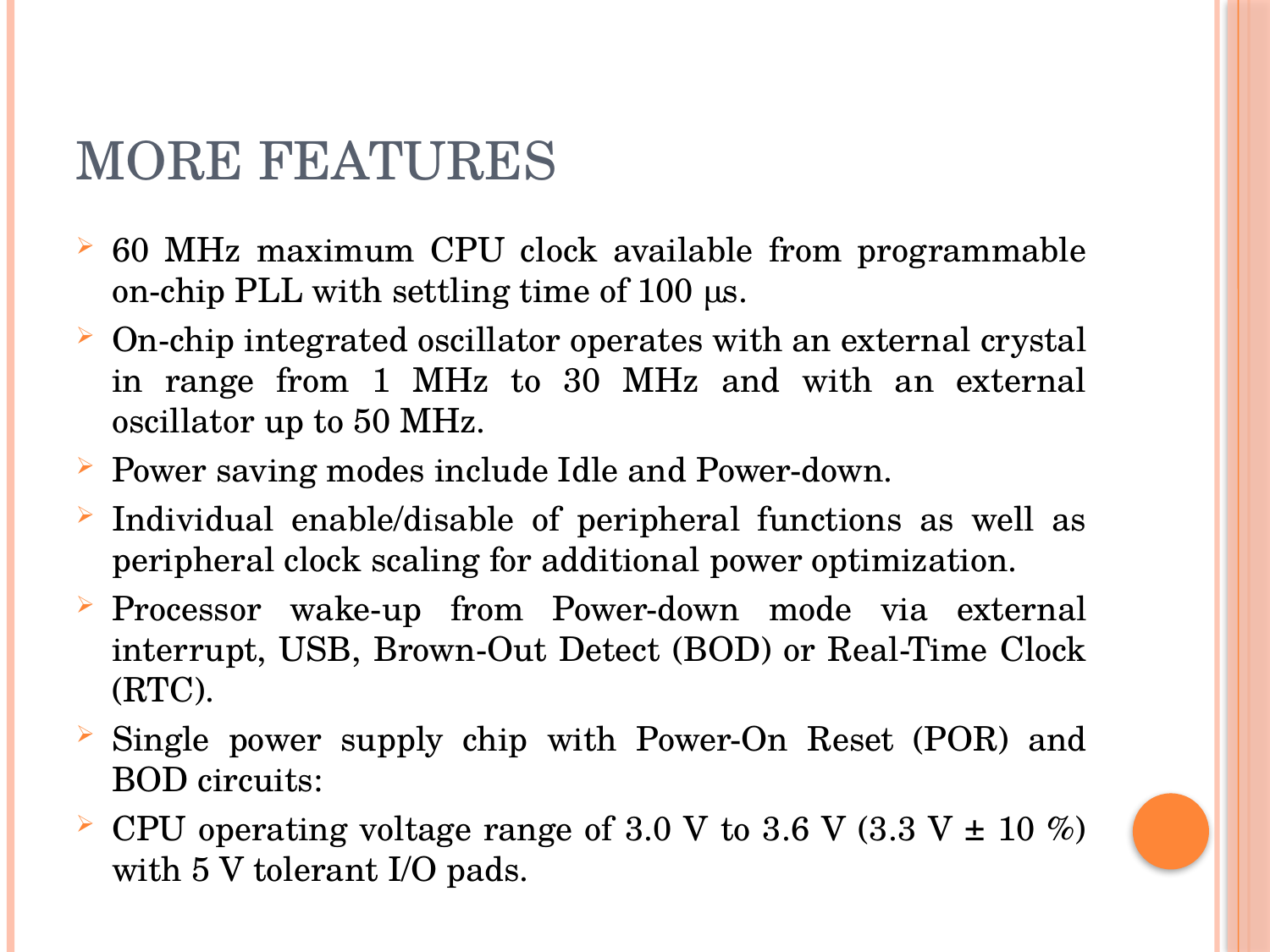

# More Features
60 MHz maximum CPU clock available from programmable on-chip PLL with settling time of 100 μs.
On-chip integrated oscillator operates with an external crystal in range from 1 MHz to 30 MHz and with an external oscillator up to 50 MHz.
Power saving modes include Idle and Power-down.
Individual enable/disable of peripheral functions as well as peripheral clock scaling for additional power optimization.
Processor wake-up from Power-down mode via external interrupt, USB, Brown-Out Detect (BOD) or Real-Time Clock (RTC).
Single power supply chip with Power-On Reset (POR) and BOD circuits:
CPU operating voltage range of 3.0 V to 3.6 V (3.3 V ± 10 %) with 5 V tolerant I/O pads.